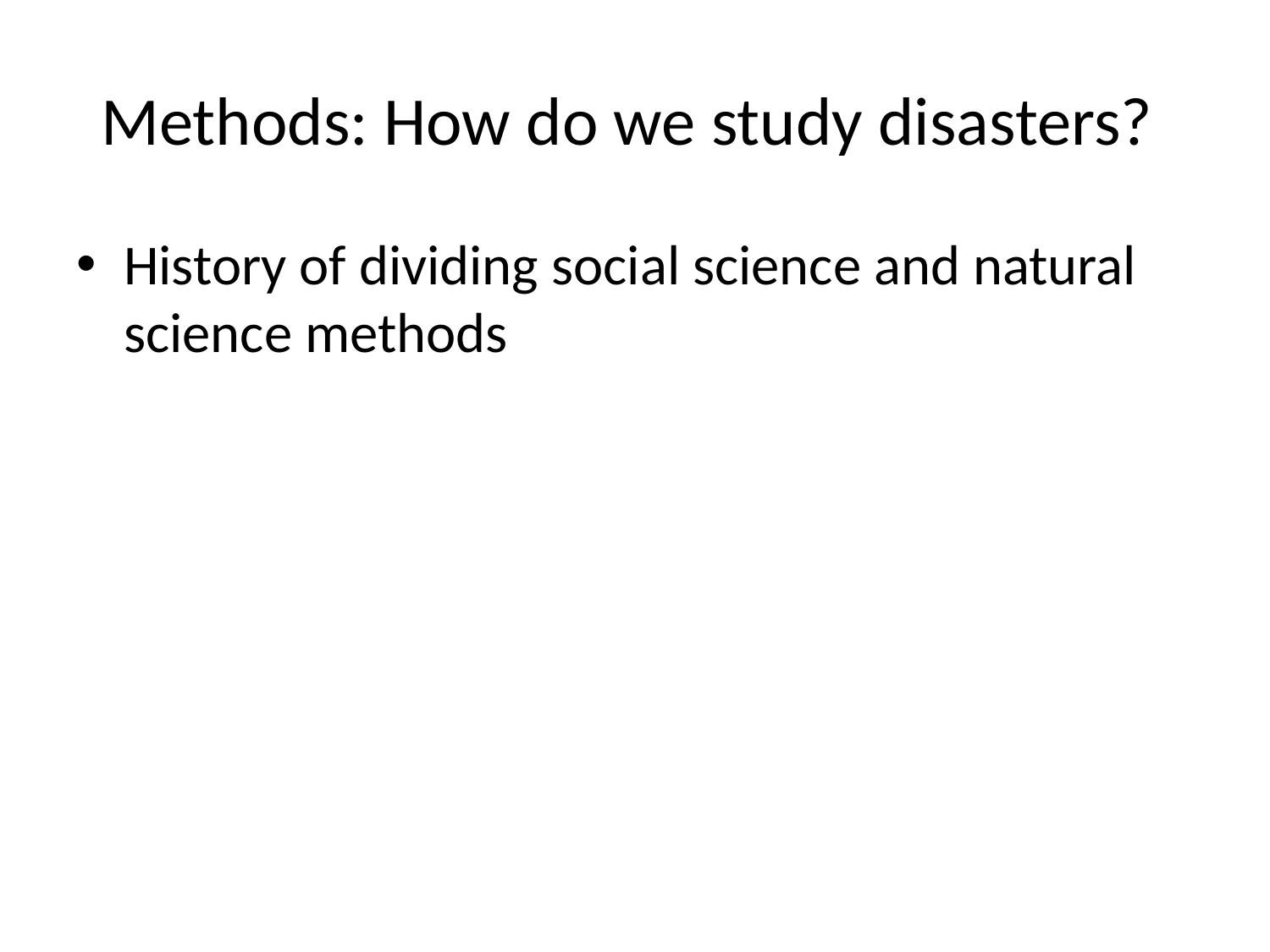

# Methods: How do we study disasters?
History of dividing social science and natural science methods